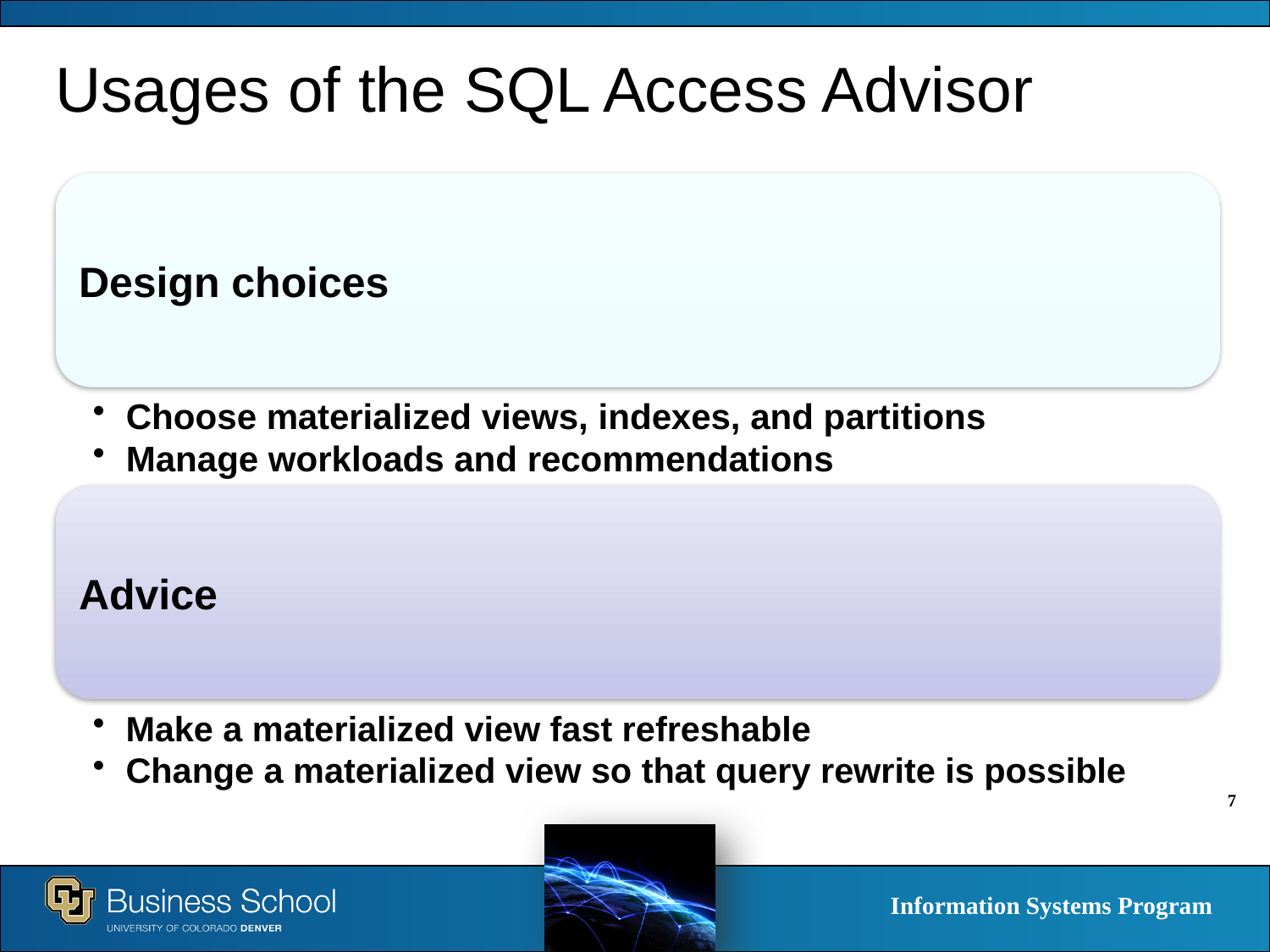

# Usages of the SQL Access Advisor
Design choices
Choose materialized views, indexes, and partitions
Advice
Make a materialized view fast refreshable
Change a materialized view so that query rewrite is possible
Manage workloads and recommendations